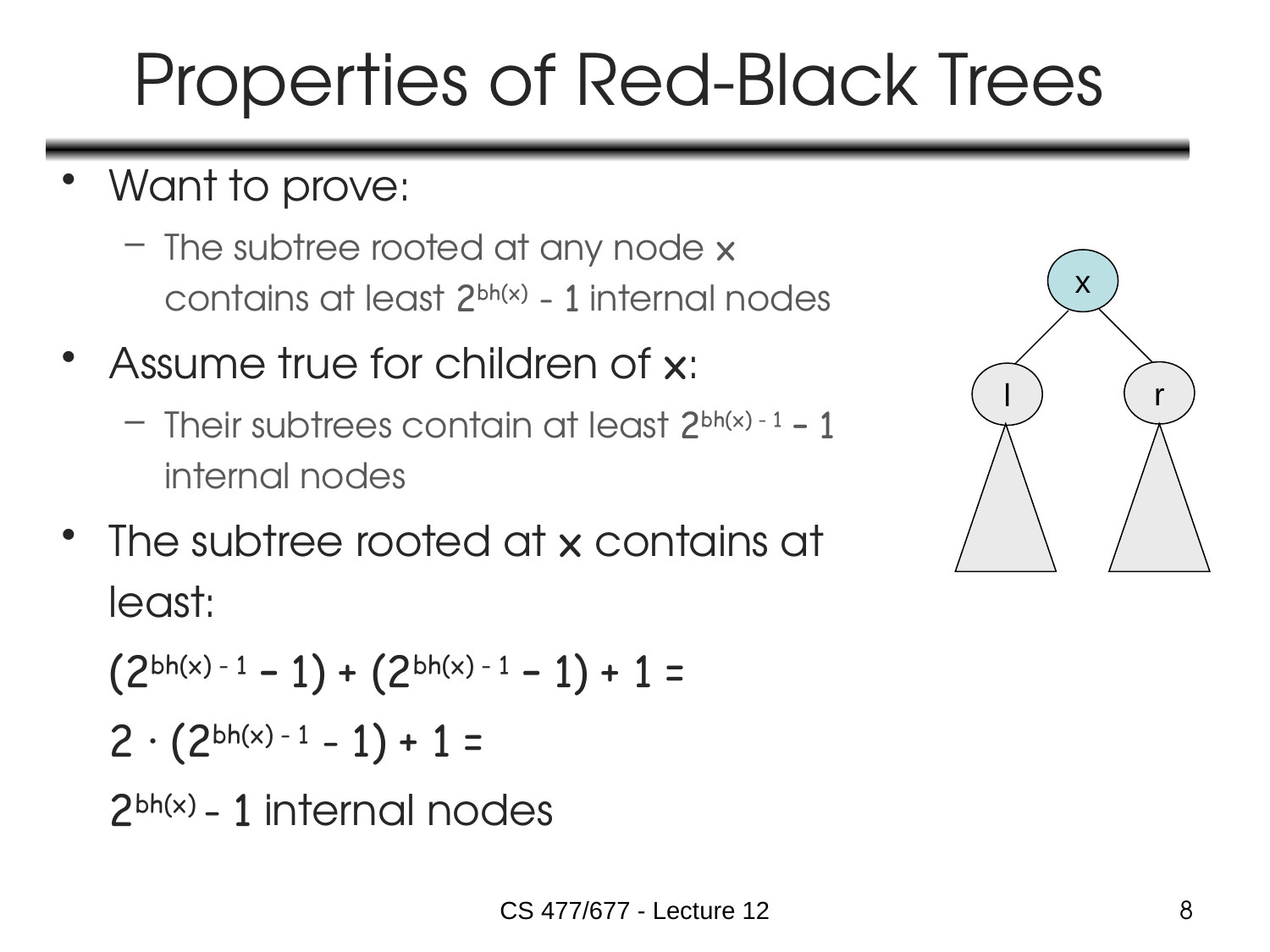

# Properties of Red-Black Trees
Want to prove:
The subtree rooted at any node x contains at least 2bh(x) - 1 internal nodes
Assume true for children of x:
Their subtrees contain at least 2bh(x) - 1 – 1 internal nodes
The subtree rooted at x contains at least:
	(2bh(x) - 1 – 1) + (2bh(x) - 1 – 1) + 1 =
	2 · (2bh(x) - 1 - 1) + 1 =
	2bh(x) - 1 internal nodes
x

r
l

CS 477/677 - Lecture 12
8